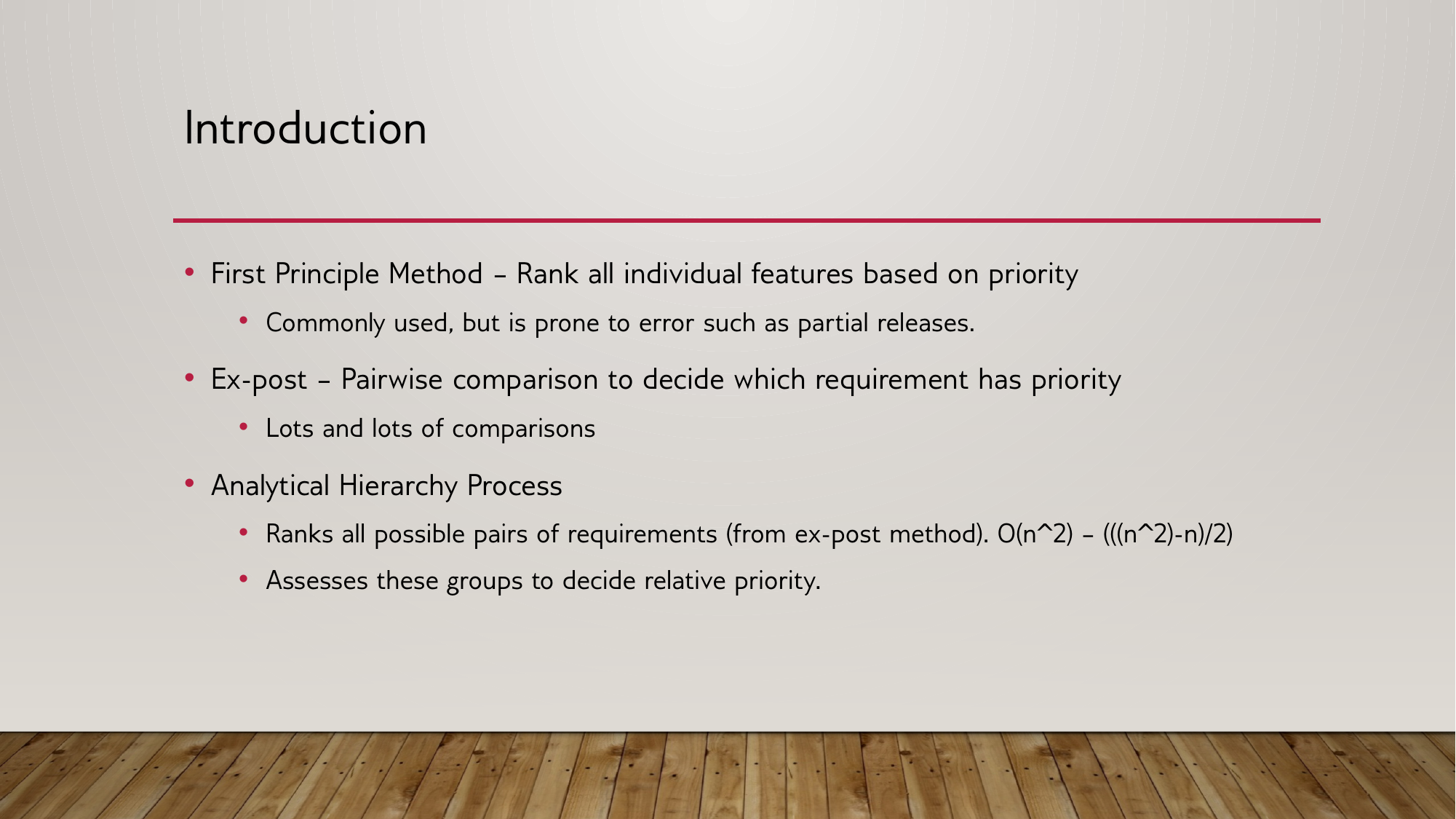

# Introduction
First Principle Method – Rank all individual features based on priority
Commonly used, but is prone to error such as partial releases.
Ex-post – Pairwise comparison to decide which requirement has priority
Lots and lots of comparisons
Analytical Hierarchy Process
Ranks all possible pairs of requirements (from ex-post method). O(n^2) – (((n^2)-n)/2)
Assesses these groups to decide relative priority.